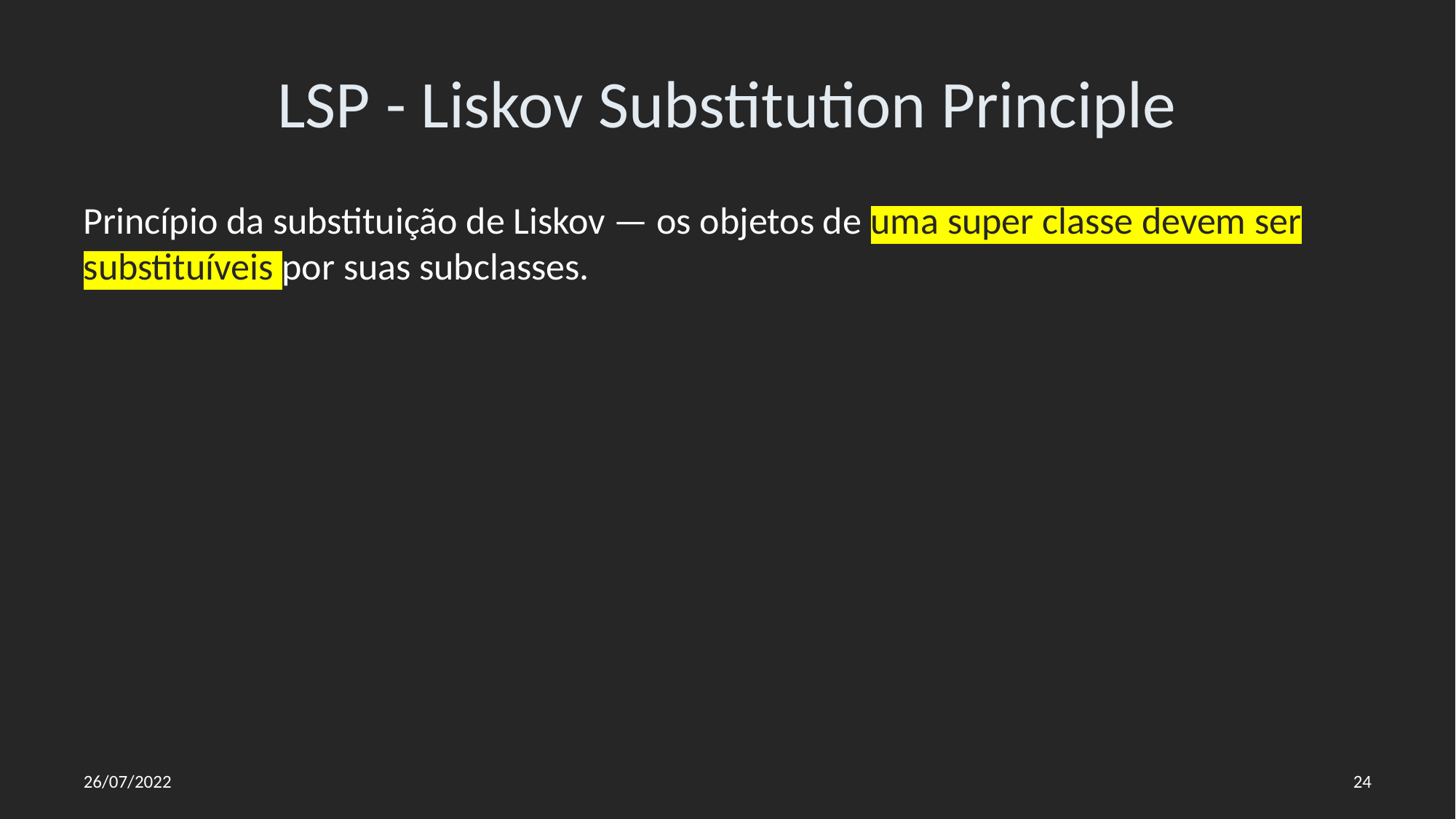

# LSP - Liskov Substitution Principle
Princípio da substituição de Liskov — os objetos de uma super classe devem ser substituíveis por suas subclasses.
26/07/2022
24